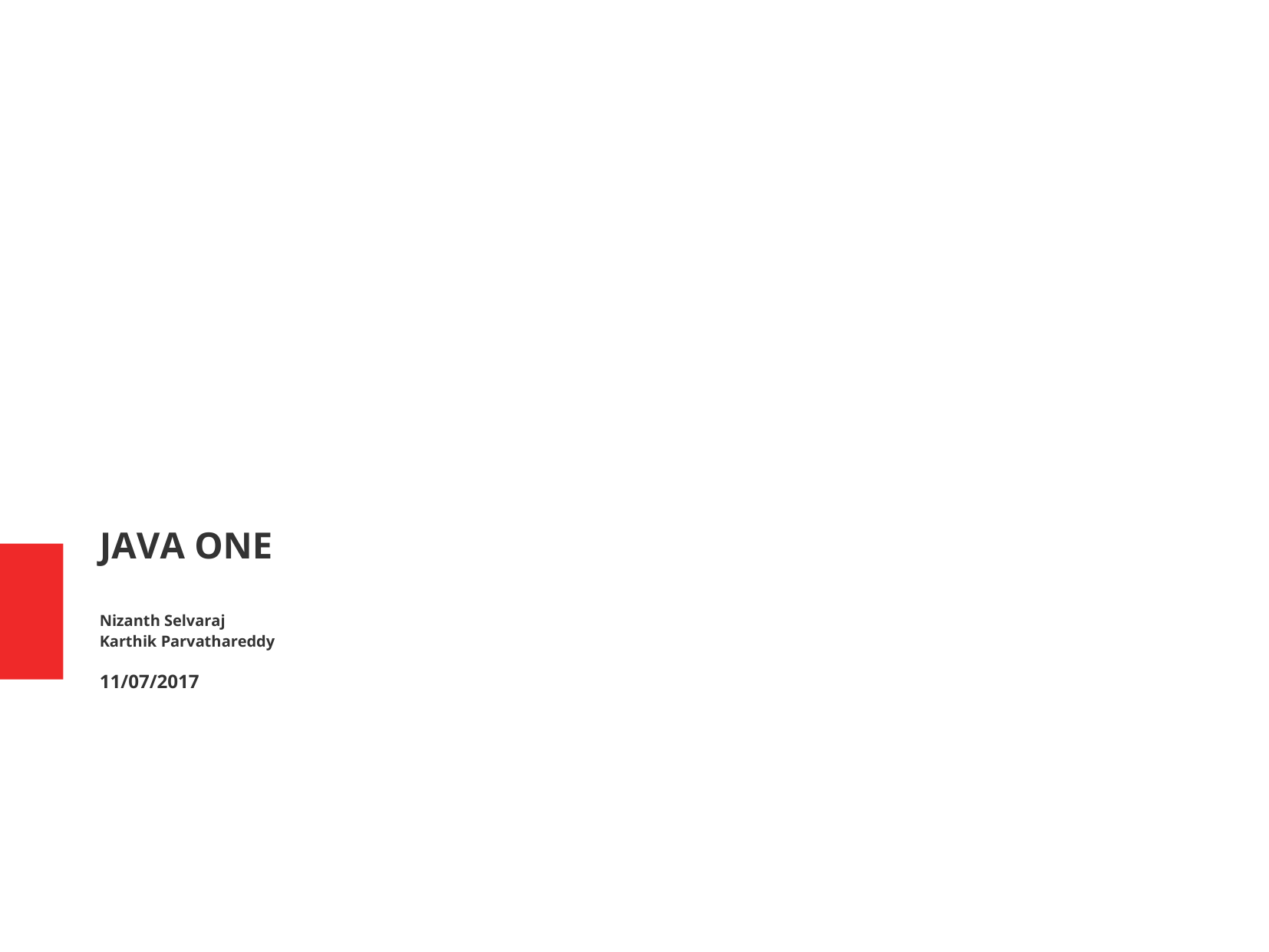

JAVA ONE

Nizanth Selvaraj
Karthik Parvathareddy

11/07/2017